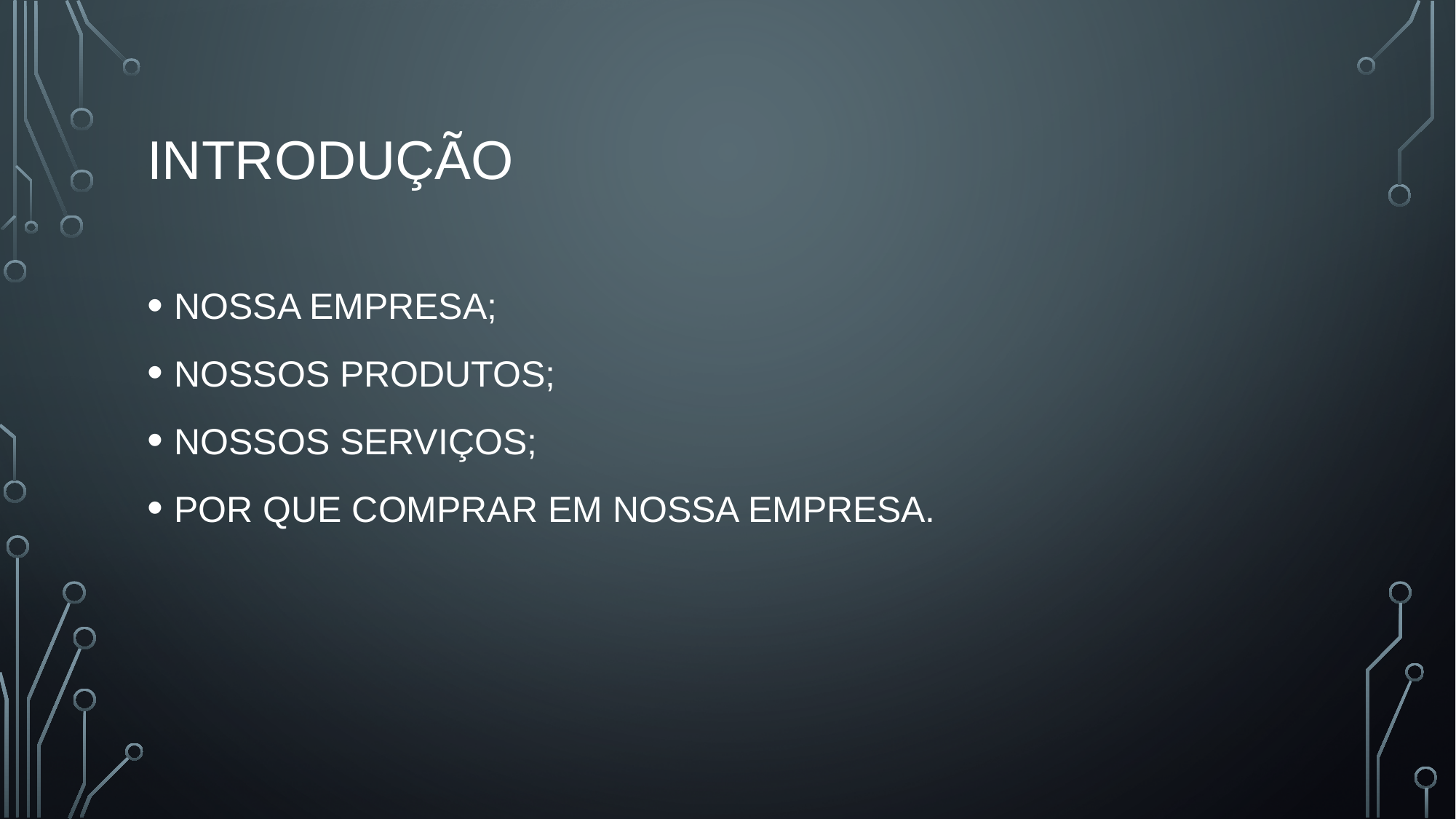

# INTRODUÇÃO
NOSSA EMPRESA;
NOSSOS PRODUTOS;
NOSSOS SERVIÇOS;
POR QUE COMPRAR EM NOSSA EMPRESA.